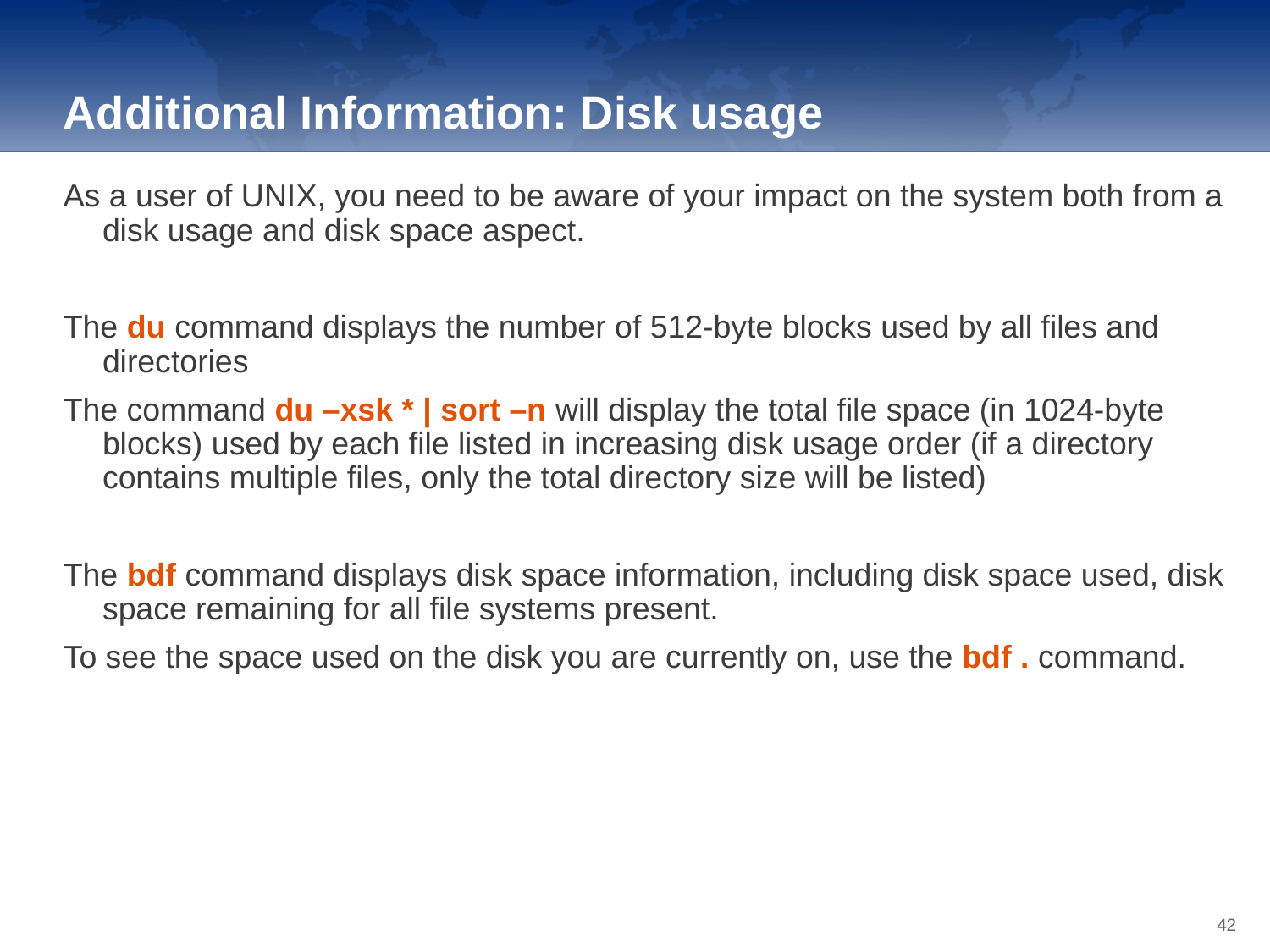

Additional Information: Disk usage
As a user of UNIX, you need to be aware of your impact on the system both from a disk usage and disk space aspect.

The du command displays the number of 512-byte blocks used by all files and directories
The command du –xsk * | sort –n will display the total file space (in 1024-byte blocks) used by each file listed in increasing disk usage order (if a directory contains multiple files, only the total directory size will be listed)

The bdf command displays disk space information, including disk space used, disk space remaining for all file systems present.
To see the space used on the disk you are currently on, use the bdf . command.

42